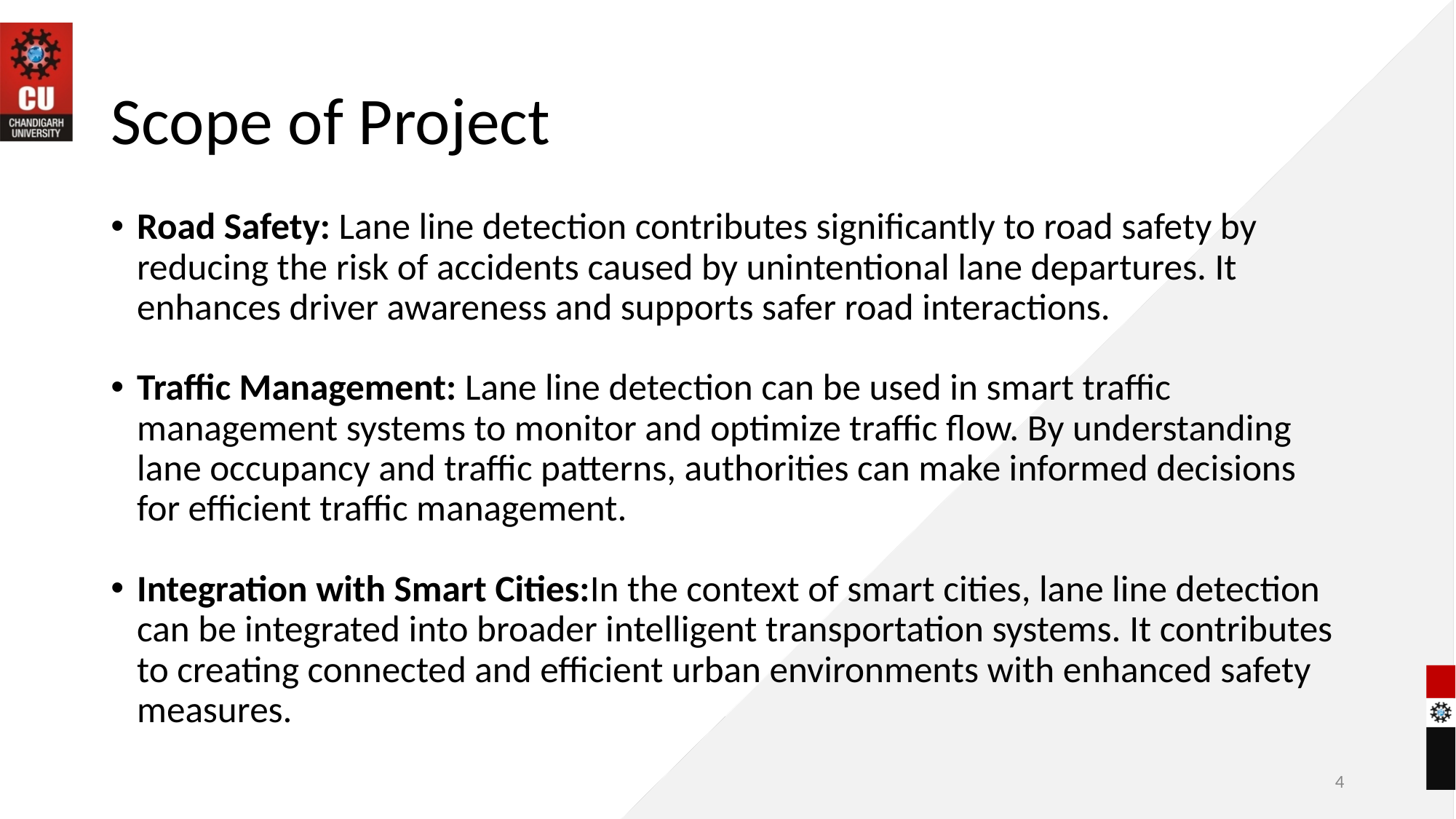

# Scope of Project
Road Safety: Lane line detection contributes significantly to road safety by reducing the risk of accidents caused by unintentional lane departures. It enhances driver awareness and supports safer road interactions.

Traffic Management: Lane line detection can be used in smart traffic management systems to monitor and optimize traffic flow. By understanding lane occupancy and traffic patterns, authorities can make informed decisions for efficient traffic management.

Integration with Smart Cities:In the context of smart cities, lane line detection can be integrated into broader intelligent transportation systems. It contributes to creating connected and efficient urban environments with enhanced safety measures.
4